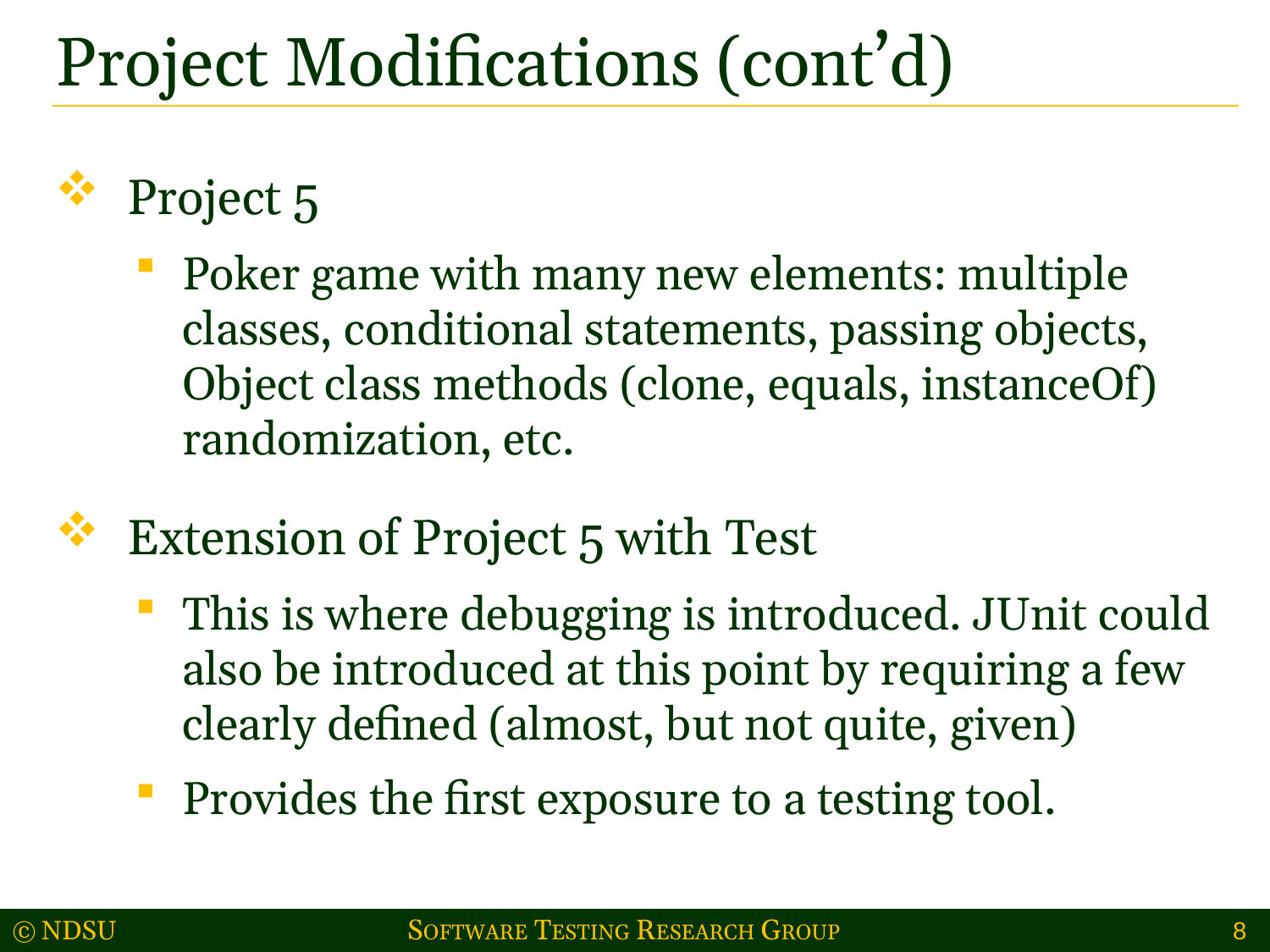

# Project Modifications (cont’d)
Project 5
Poker game with many new elements: multiple classes, conditional statements, passing objects, Object class methods (clone, equals, instanceOf) randomization, etc.
Extension of Project 5 with Test
This is where debugging is introduced. JUnit could also be introduced at this point by requiring a few clearly defined (almost, but not quite, given)
Provides the first exposure to a testing tool.
8